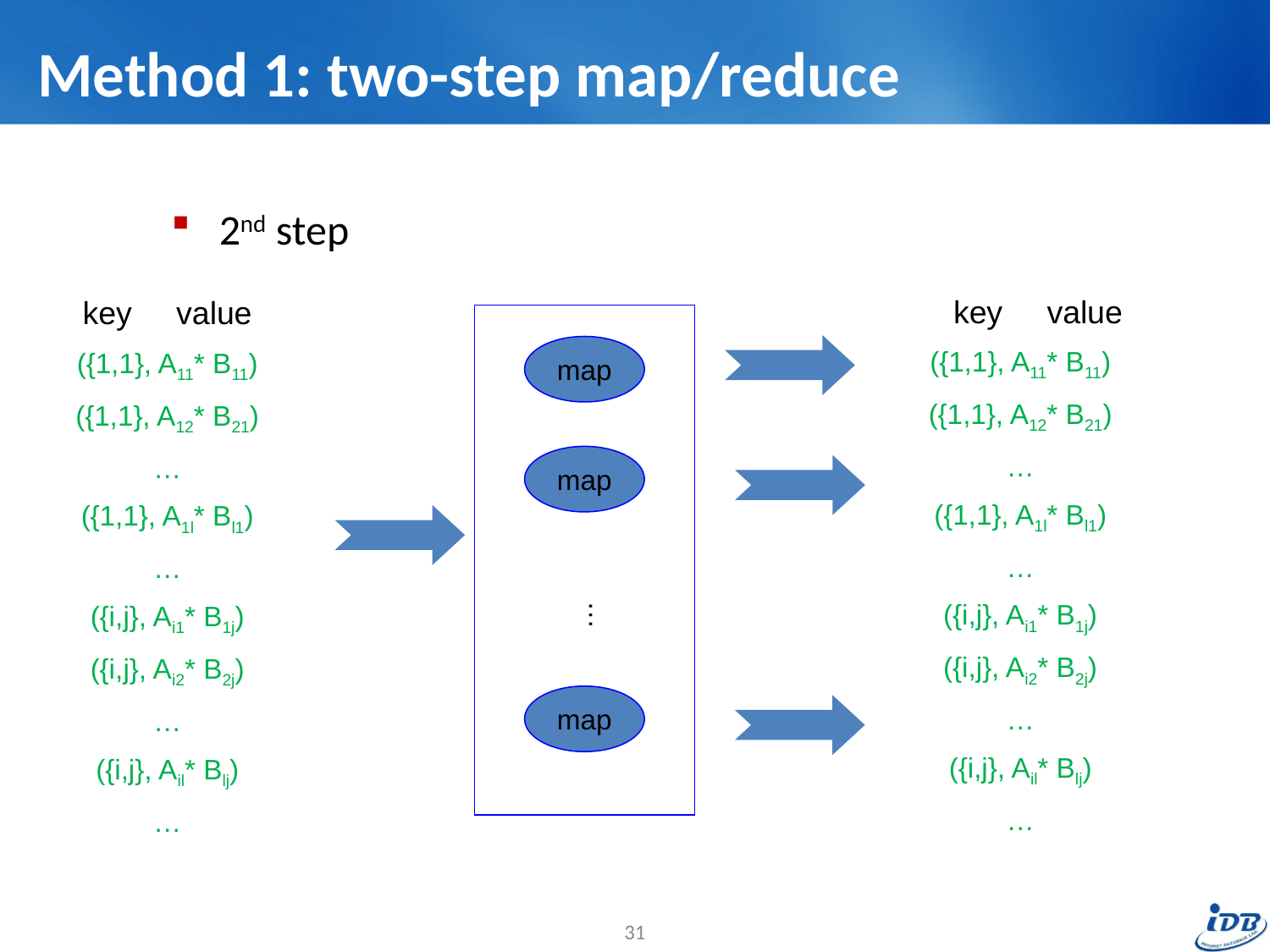

# Method 1: two-step map/reduce
2nd step
    key     value
({1,1}, A11* B11)
({1,1}, A12* B21)
…
({1,1}, A1l* Bl1)
…
({i,j}, Ai1* B1j)
({i,j}, Ai2* B2j)
…
({i,j}, Ail* Blj)
…
key     value
({1,1}, A11* B11)
({1,1}, A12* B21)
…
({1,1}, A1l* Bl1)
…
({i,j}, Ai1* B1j)
({i,j}, Ai2* B2j)
…
({i,j}, Ail* Blj)
…

map

map

…
map

31